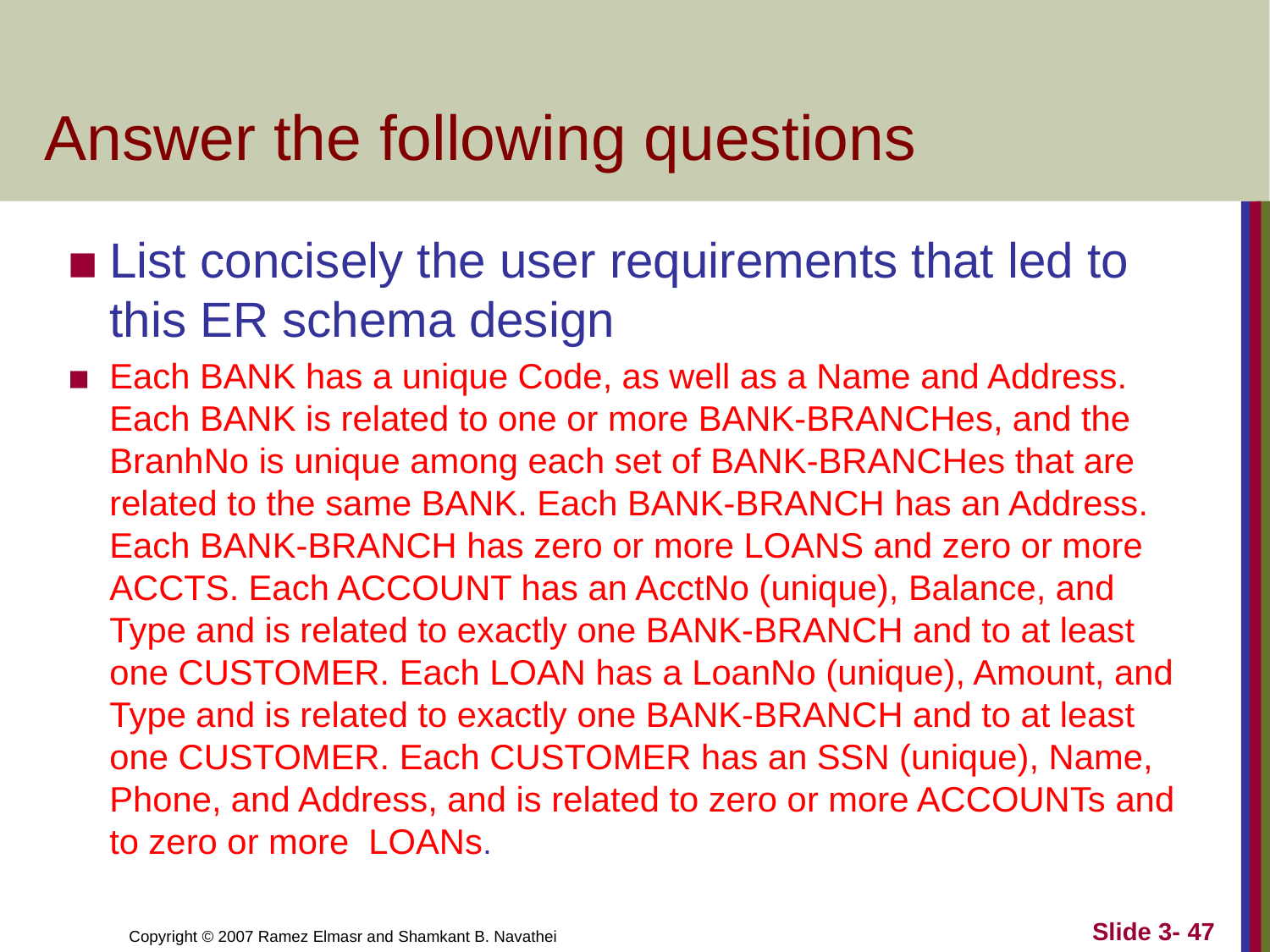

# Answer the following questions
List concisely the user requirements that led to this ER schema design
Each BANK has a unique Code, as well as a Name and Address. Each BANK is related to one or more BANK-BRANCHes, and the BranhNo is unique among each set of BANK-BRANCHes that are related to the same BANK. Each BANK-BRANCH has an Address. Each BANK-BRANCH has zero or more LOANS and zero or more ACCTS. Each ACCOUNT has an AcctNo (unique), Balance, and Type and is related to exactly one BANK-BRANCH and to at least one CUSTOMER. Each LOAN has a LoanNo (unique), Amount, and Type and is related to exactly one BANK-BRANCH and to at least one CUSTOMER. Each CUSTOMER has an SSN (unique), Name,   Phone, and Address, and is related to zero or more ACCOUNTs and to zero or more  LOANs.
Slide 3- 47